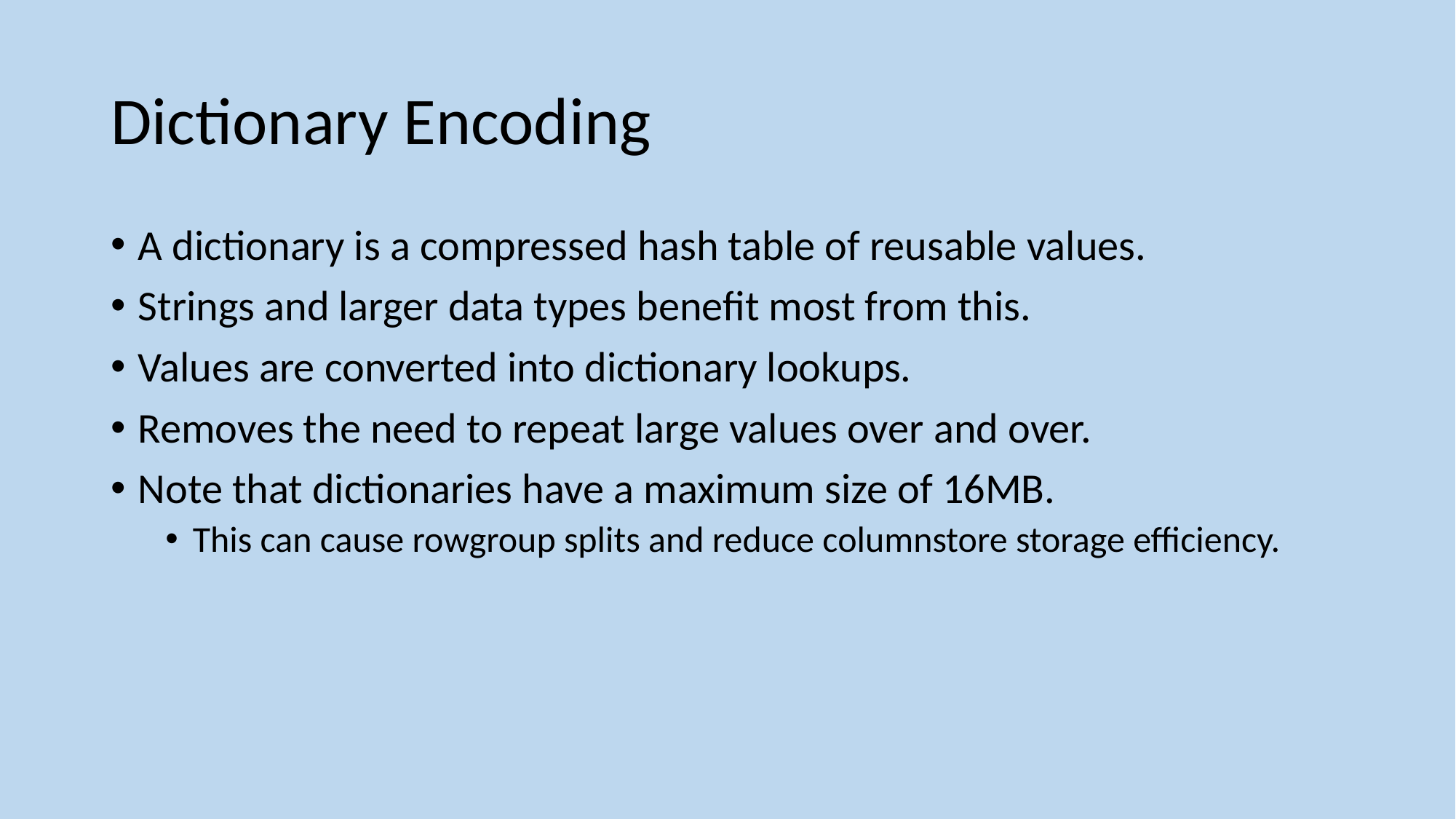

# Dictionary Encoding
A dictionary is a compressed hash table of reusable values.
Strings and larger data types benefit most from this.
Values are converted into dictionary lookups.
Removes the need to repeat large values over and over.
Note that dictionaries have a maximum size of 16MB.
This can cause rowgroup splits and reduce columnstore storage efficiency.